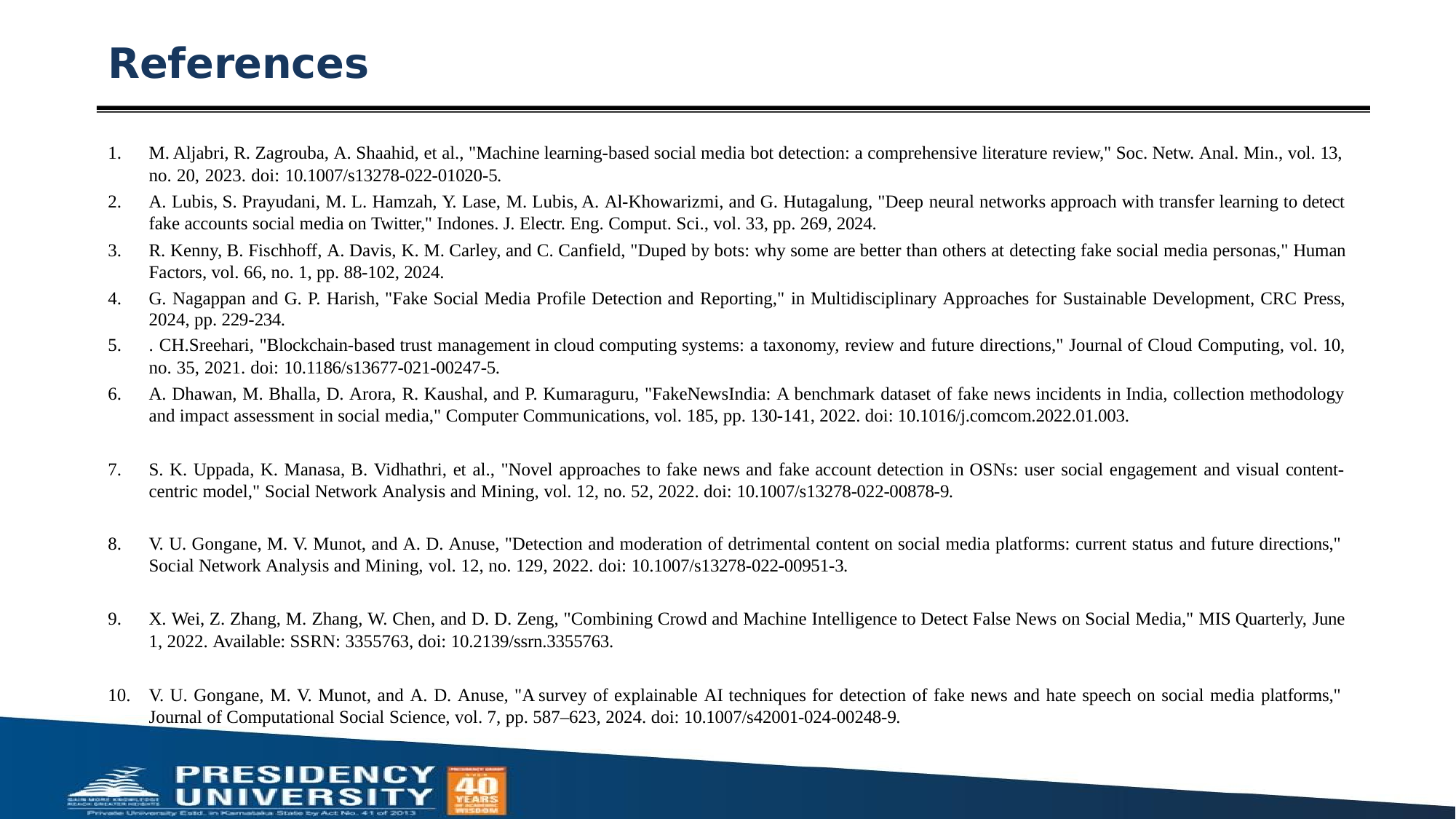

# References
M. Aljabri, R. Zagrouba, A. Shaahid, et al., "Machine learning-based social media bot detection: a comprehensive literature review," Soc. Netw. Anal. Min., vol. 13,
no. 20, 2023. doi: 10.1007/s13278-022-01020-5.
A. Lubis, S. Prayudani, M. L. Hamzah, Y. Lase, M. Lubis, A. Al-Khowarizmi, and G. Hutagalung, "Deep neural networks approach with transfer learning to detect
fake accounts social media on Twitter," Indones. J. Electr. Eng. Comput. Sci., vol. 33, pp. 269, 2024.
R. Kenny, B. Fischhoff, A. Davis, K. M. Carley, and C. Canfield, "Duped by bots: why some are better than others at detecting fake social media personas," Human Factors, vol. 66, no. 1, pp. 88-102, 2024.
G. Nagappan and G. P. Harish, "Fake Social Media Profile Detection and Reporting," in Multidisciplinary Approaches for Sustainable Development, CRC Press, 2024, pp. 229-234.
. CH.Sreehari, "Blockchain-based trust management in cloud computing systems: a taxonomy, review and future directions," Journal of Cloud Computing, vol. 10,
no. 35, 2021. doi: 10.1186/s13677-021-00247-5.
A. Dhawan, M. Bhalla, D. Arora, R. Kaushal, and P. Kumaraguru, "FakeNewsIndia: A benchmark dataset of fake news incidents in India, collection methodology
and impact assessment in social media," Computer Communications, vol. 185, pp. 130-141, 2022. doi: 10.1016/j.comcom.2022.01.003.

S. K. Uppada, K. Manasa, B. Vidhathri, et al., "Novel approaches to fake news and fake account detection in OSNs: user social engagement and visual content- centric model," Social Network Analysis and Mining, vol. 12, no. 52, 2022. doi: 10.1007/s13278-022-00878-9.

V. U. Gongane, M. V. Munot, and A. D. Anuse, "Detection and moderation of detrimental content on social media platforms: current status and future directions,"
Social Network Analysis and Mining, vol. 12, no. 129, 2022. doi: 10.1007/s13278-022-00951-3.

X. Wei, Z. Zhang, M. Zhang, W. Chen, and D. D. Zeng, "Combining Crowd and Machine Intelligence to Detect False News on Social Media," MIS Quarterly, June 1, 2022. Available: SSRN: 3355763, doi: 10.2139/ssrn.3355763.

V. U. Gongane, M. V. Munot, and A. D. Anuse, "A survey of explainable AI techniques for detection of fake news and hate speech on social media platforms," Journal of Computational Social Science, vol. 7, pp. 587–623, 2024. doi: 10.1007/s42001-024-00248-9.